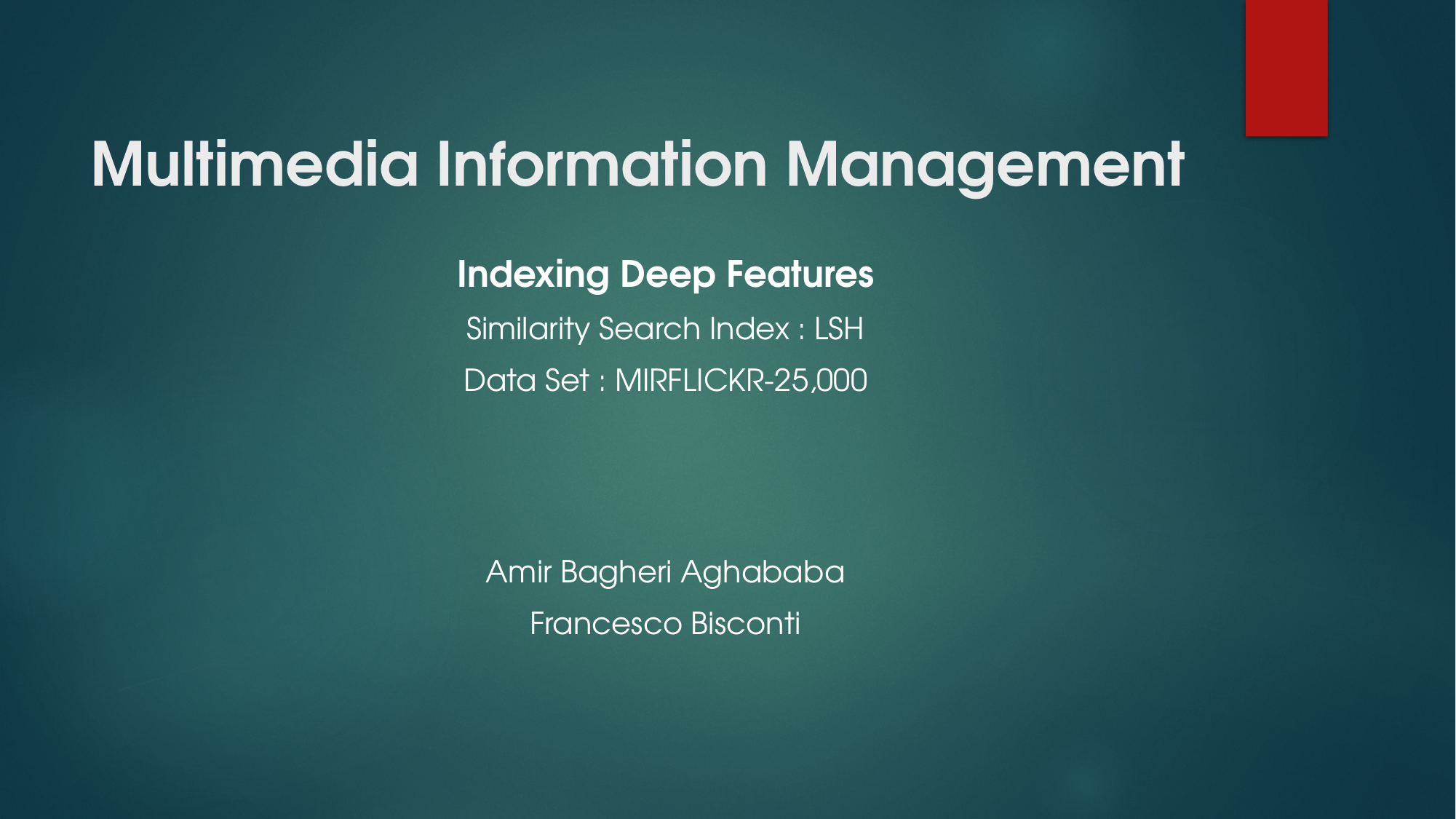

# Multimedia Information Management
Indexing Deep Features
Similarity Search Index : LSH
Data Set : MIRFLICKR-25,000

Amir Bagheri Aghababa
Francesco Bisconti